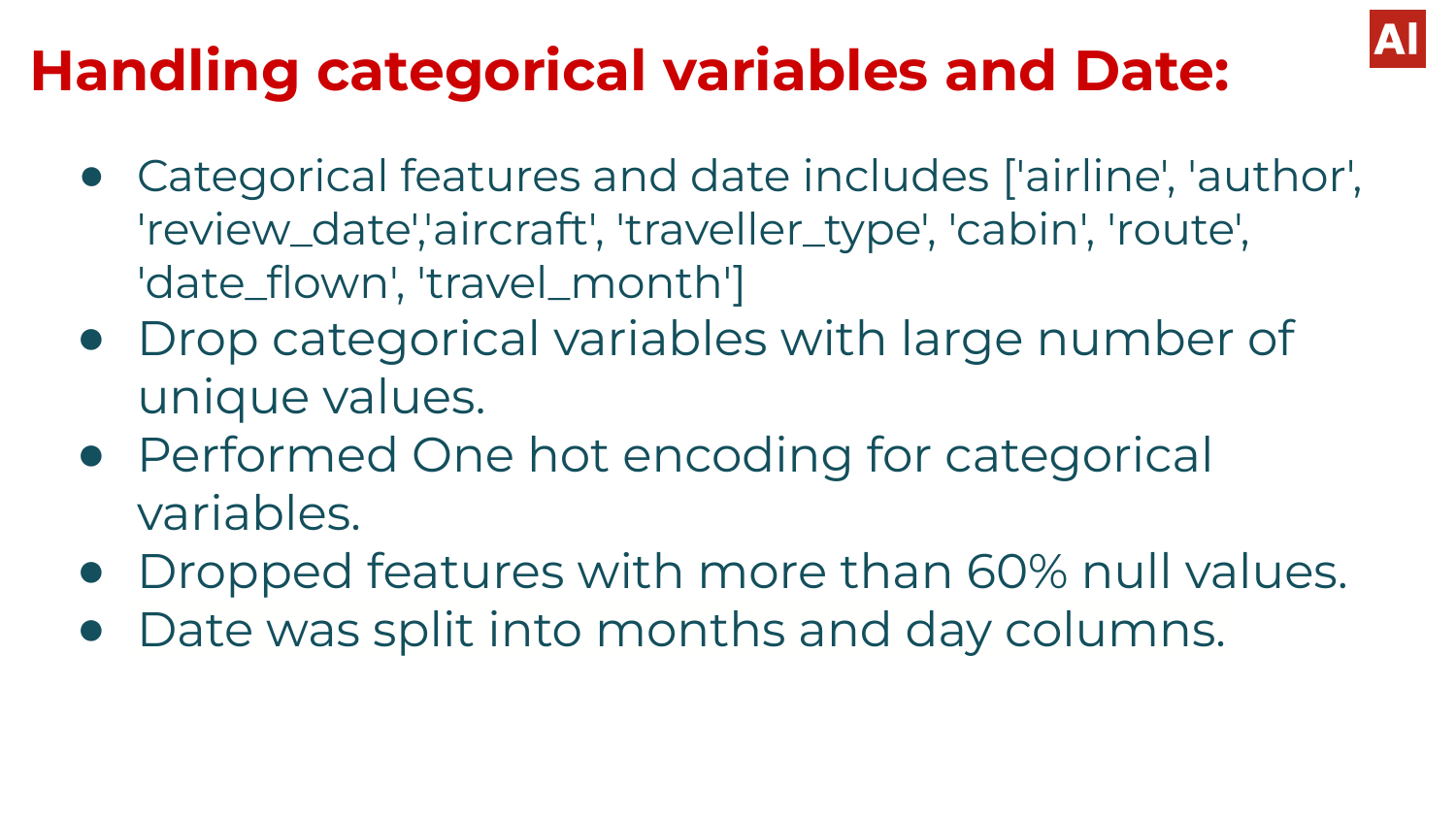

# Handling categorical variables and Date:
Categorical features and date includes ['airline', 'author', 'review_date','aircraft', 'traveller_type', 'cabin', 'route', 'date_flown', 'travel_month']
Drop categorical variables with large number of unique values.
Performed One hot encoding for categorical variables.
Dropped features with more than 60% null values.
Date was split into months and day columns.